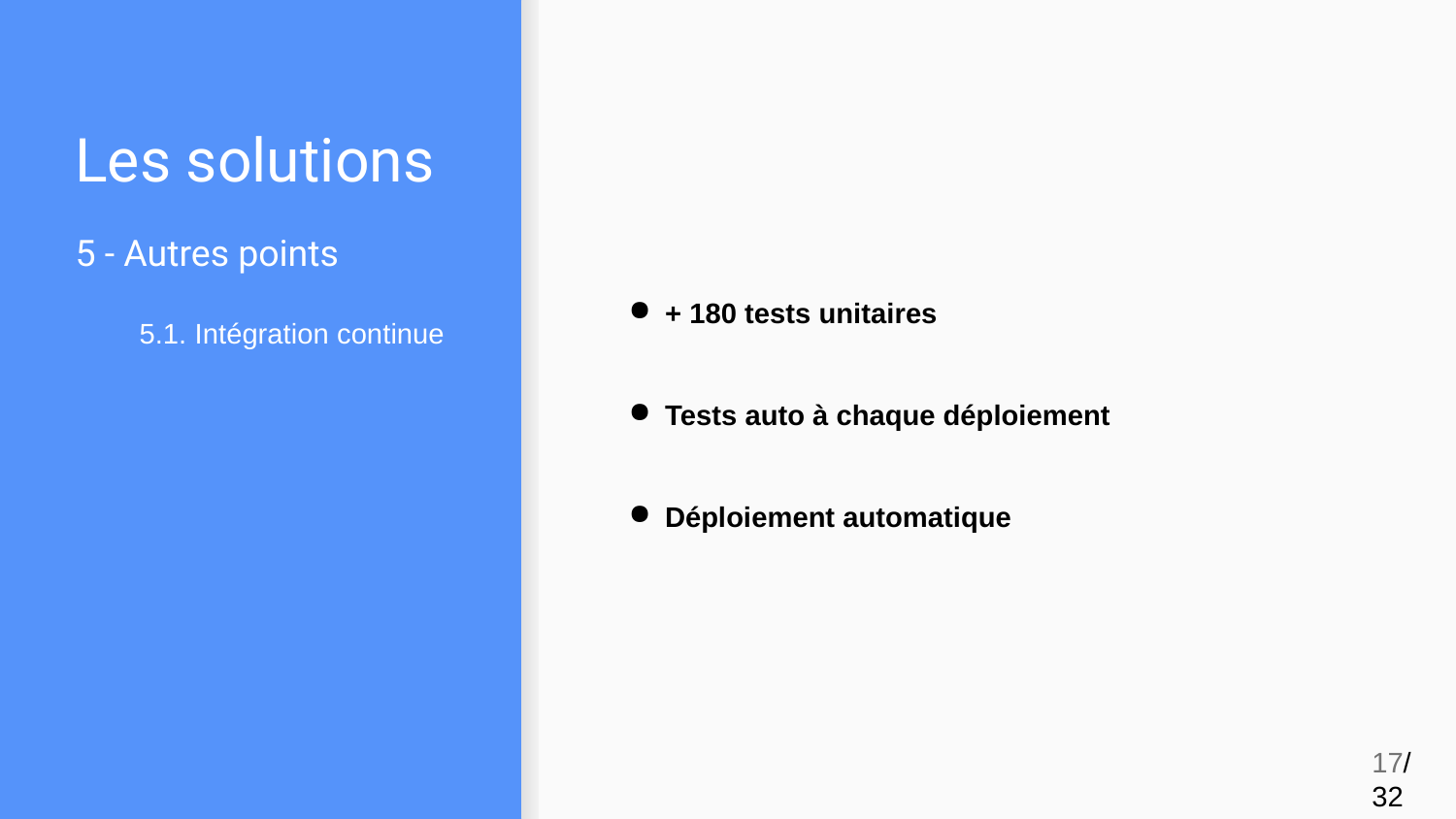

# Les solutions

+ 180 tests unitaires

Tests auto à chaque déploiement

Déploiement automatique

5 - Autres points
5.1. Intégration continue
17/32